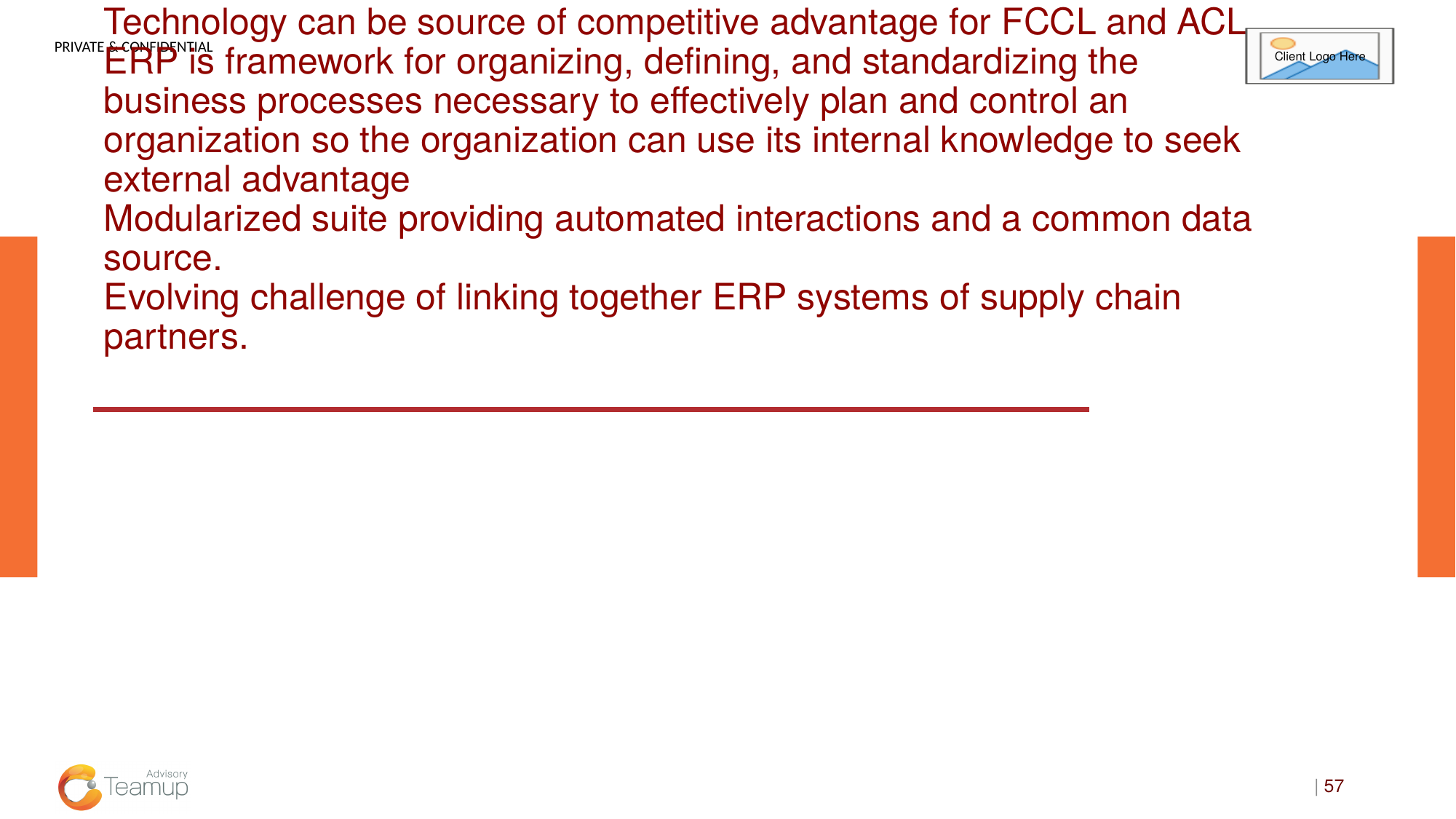

# Technology can be source of competitive advantage for FCCL and ACL. ERP is framework for organizing, defining, and standardizing the business processes necessary to effectively plan and control an organization so the organization can use its internal knowledge to seek external advantage Modularized suite providing automated interactions and a common data source. Evolving challenge of linking together ERP systems of supply chain partners.
| 57